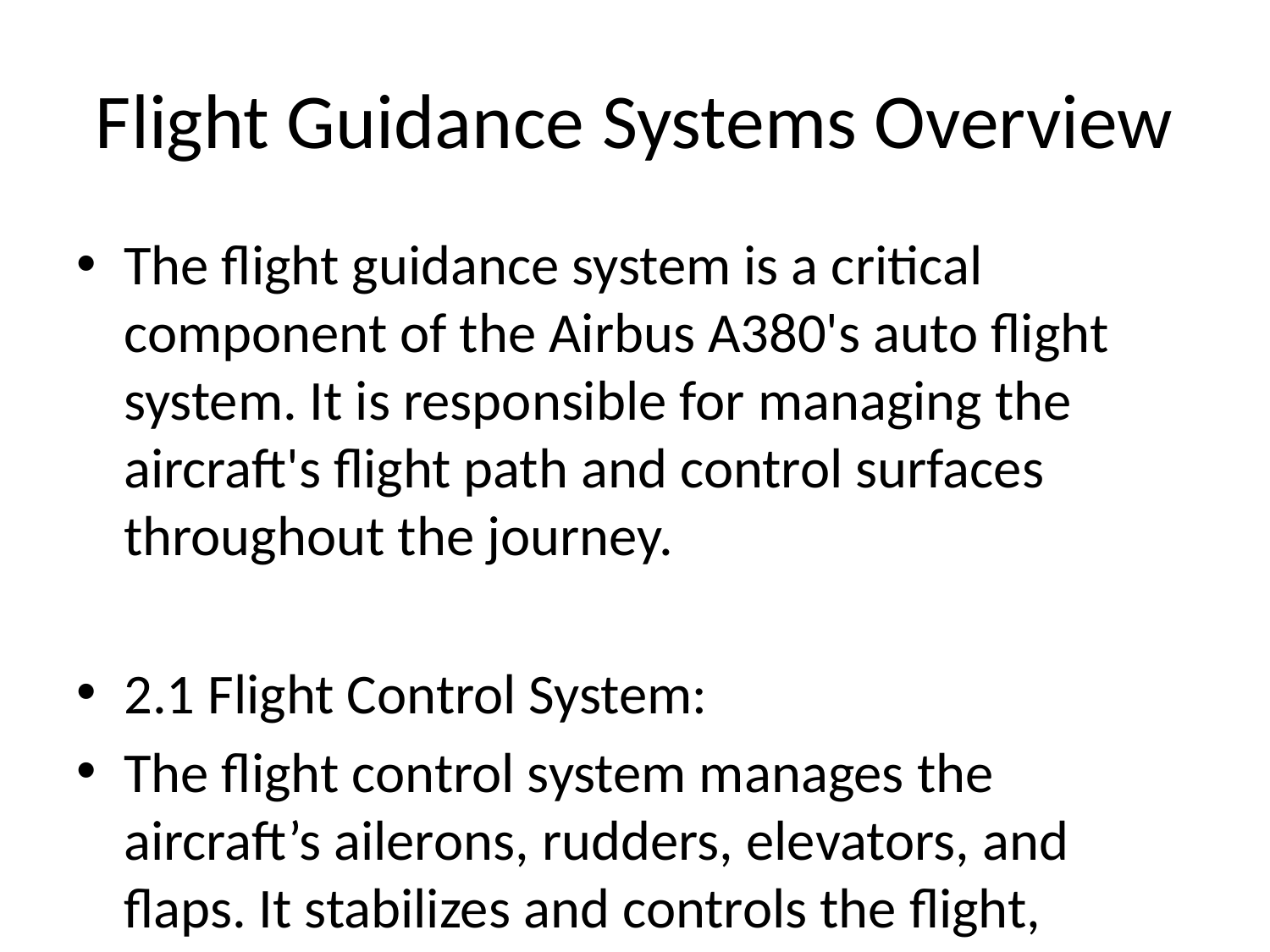

# Flight Guidance Systems Overview
The flight guidance system is a critical component of the Airbus A380's auto flight system. It is responsible for managing the aircraft's flight path and control surfaces throughout the journey.

2.1 Flight Control System:
The flight control system manages the aircraft’s ailerons, rudders, elevators, and flaps. It stabilizes and controls the flight, adjusting these surfaces based on pilot input or autopilot commands. The system continuously corrects the flight path to ensure smooth flight conditions.

2.2 Auto Flight Control System (AFCS):
The AFCS is responsible for automating key flight control functions, such as maintaining the desired heading, altitude, and speed. It interacts with the Flight Management System (FMS) to adjust the aircraft's trajectory as per the pre-programmed flight plan.